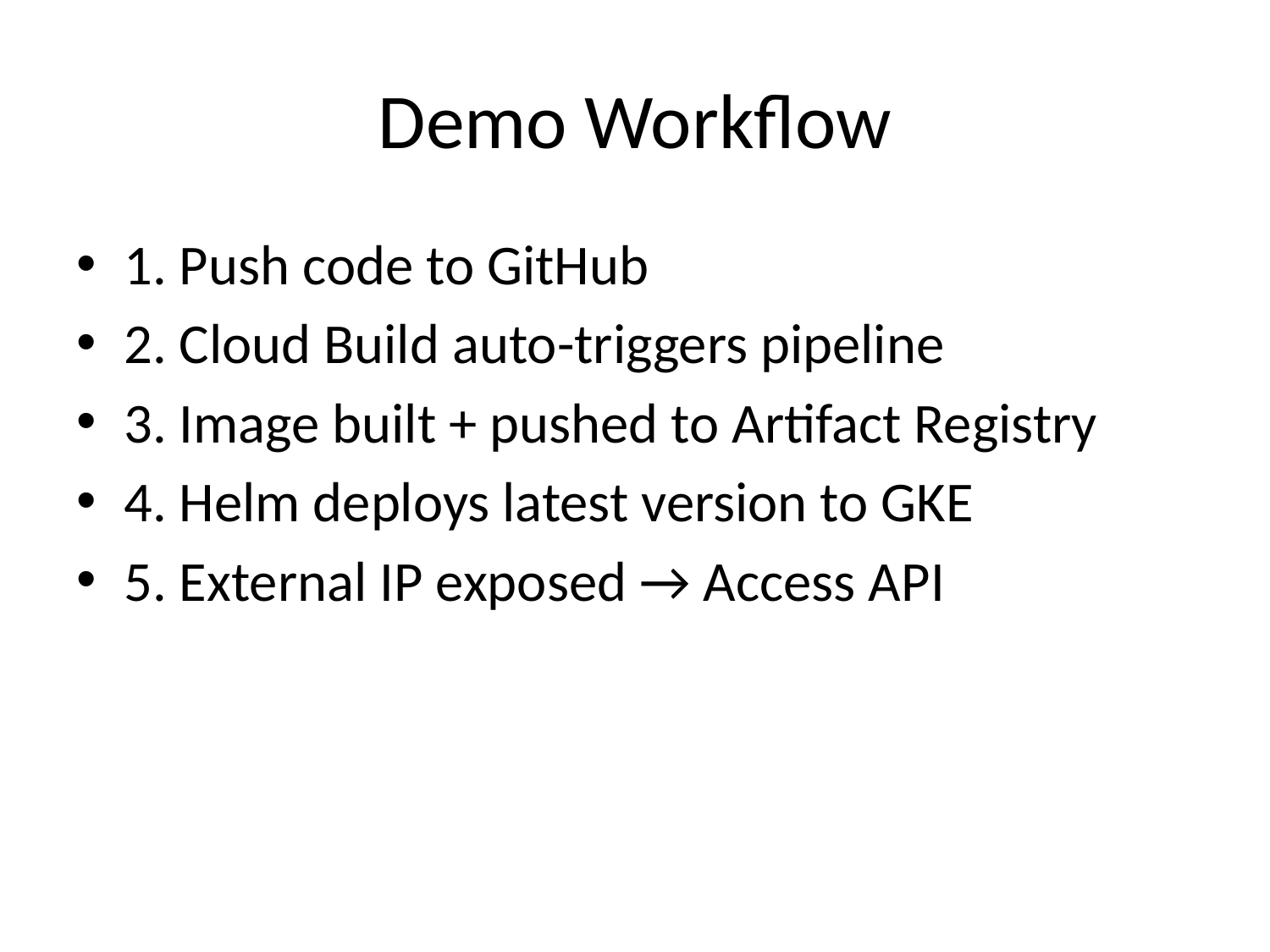

# Demo Workflow
1. Push code to GitHub
2. Cloud Build auto-triggers pipeline
3. Image built + pushed to Artifact Registry
4. Helm deploys latest version to GKE
5. External IP exposed → Access API